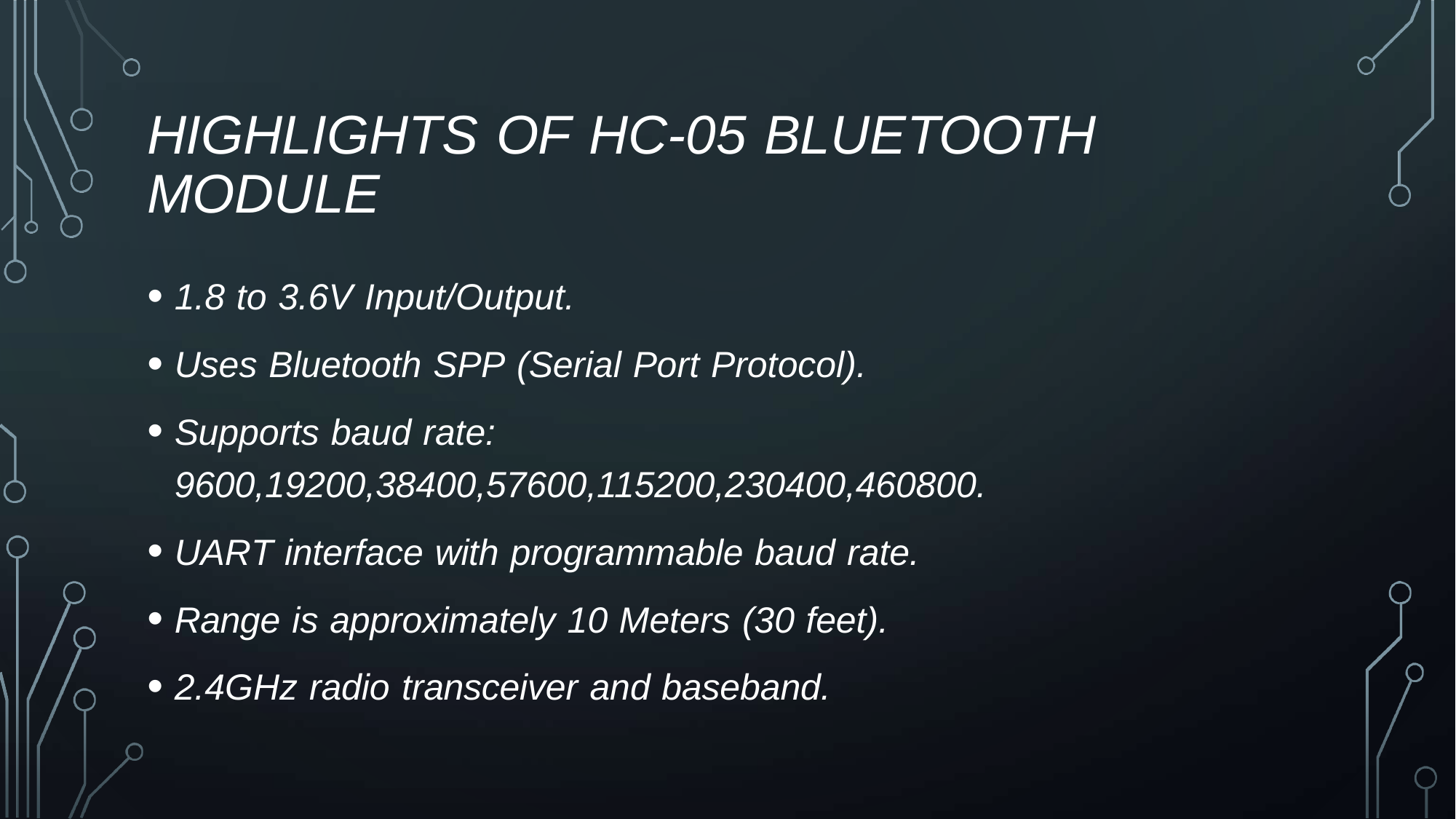

# HIGHLIGHTS OF HC-05 BLUETOOTH MODULE
1.8 to 3.6V Input/Output.
Uses Bluetooth SPP (Serial Port Protocol).
Supports baud rate: 9600,19200,38400,57600,115200,230400,460800.
UART interface with programmable baud rate.
Range is approximately 10 Meters (30 feet).
2.4GHz radio transceiver and baseband.